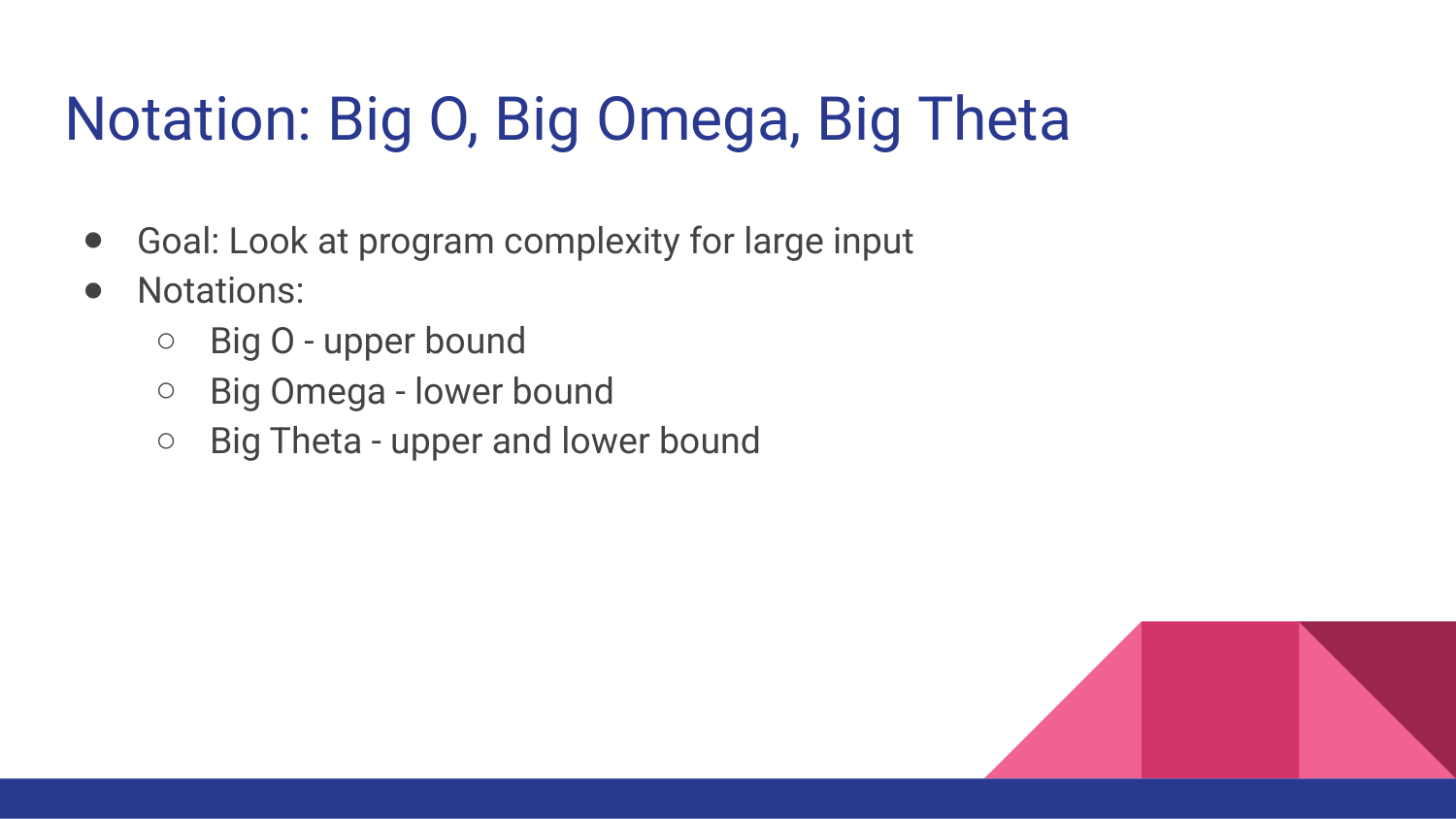

# Notation: Big O, Big Omega, Big Theta
Goal: Look at program complexity for large input
Notations:
Big O - upper bound
Big Omega - lower bound
Big Theta - upper and lower bound